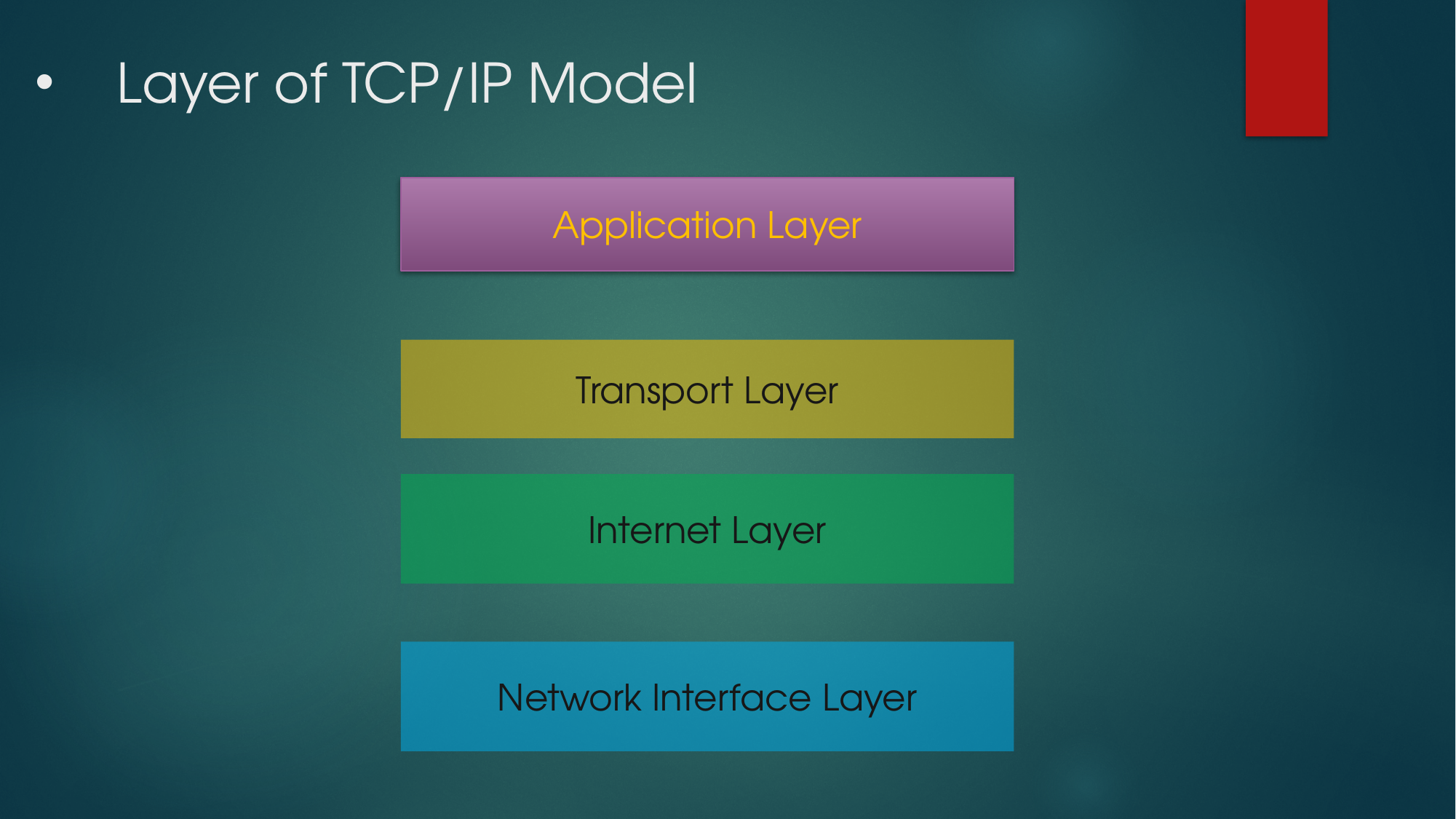

# Layer of TCP/IP Model
Application Layer
Transport Layer
Internet Layer
Network Interface Layer